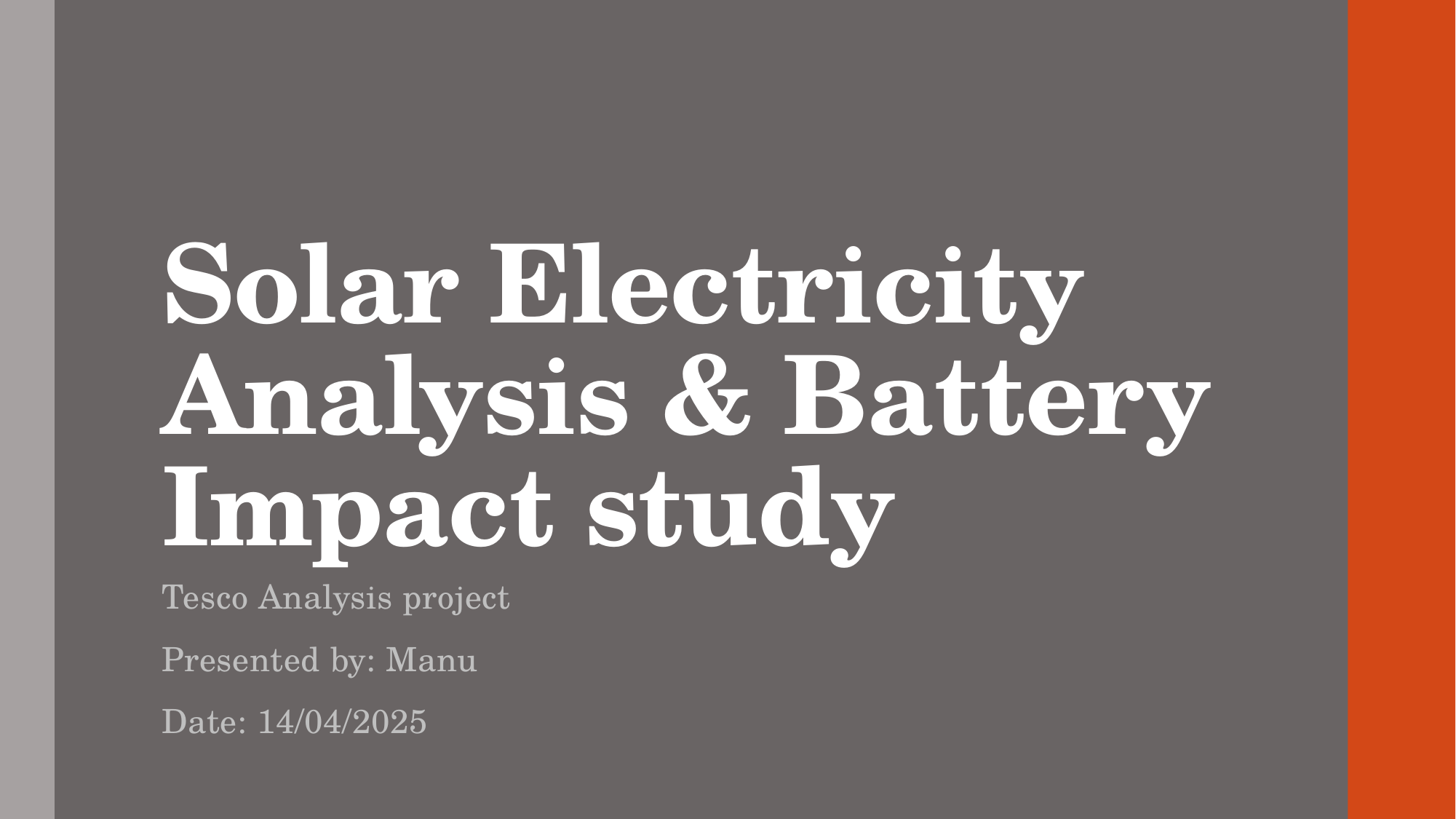

# Solar Electricity Analysis & Battery Impact study
Tesco Analysis project
Presented by: Manu
Date: 14/04/2025